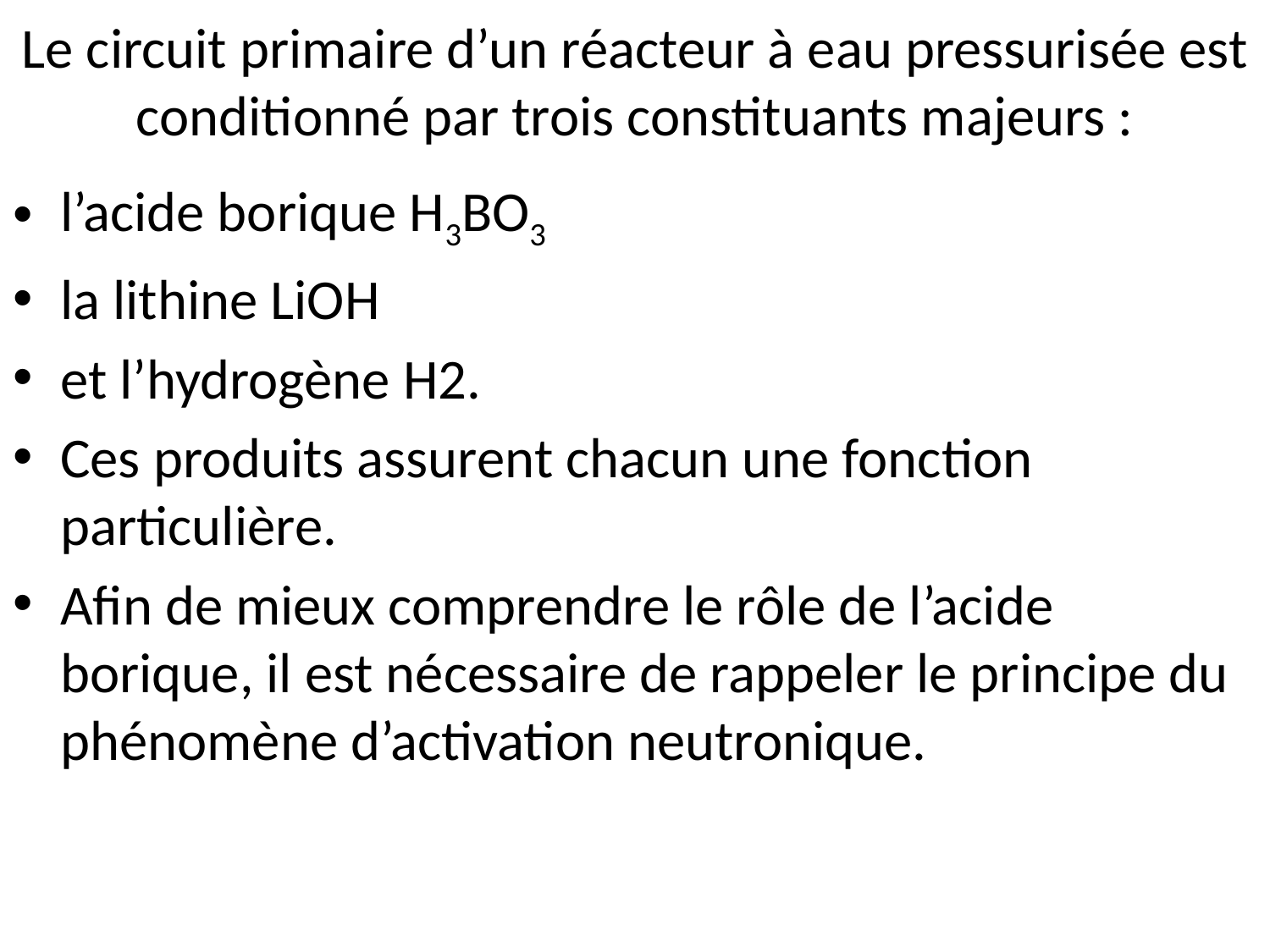

# Le circuit primaire d’un réacteur à eau pressurisée est conditionné par trois constituants majeurs :
l’acide borique H3BO3
la lithine LiOH
et l’hydrogène H2.
Ces produits assurent chacun une fonction particulière.
Afin de mieux comprendre le rôle de l’acide borique, il est nécessaire de rappeler le principe du phénomène d’activation neutronique.